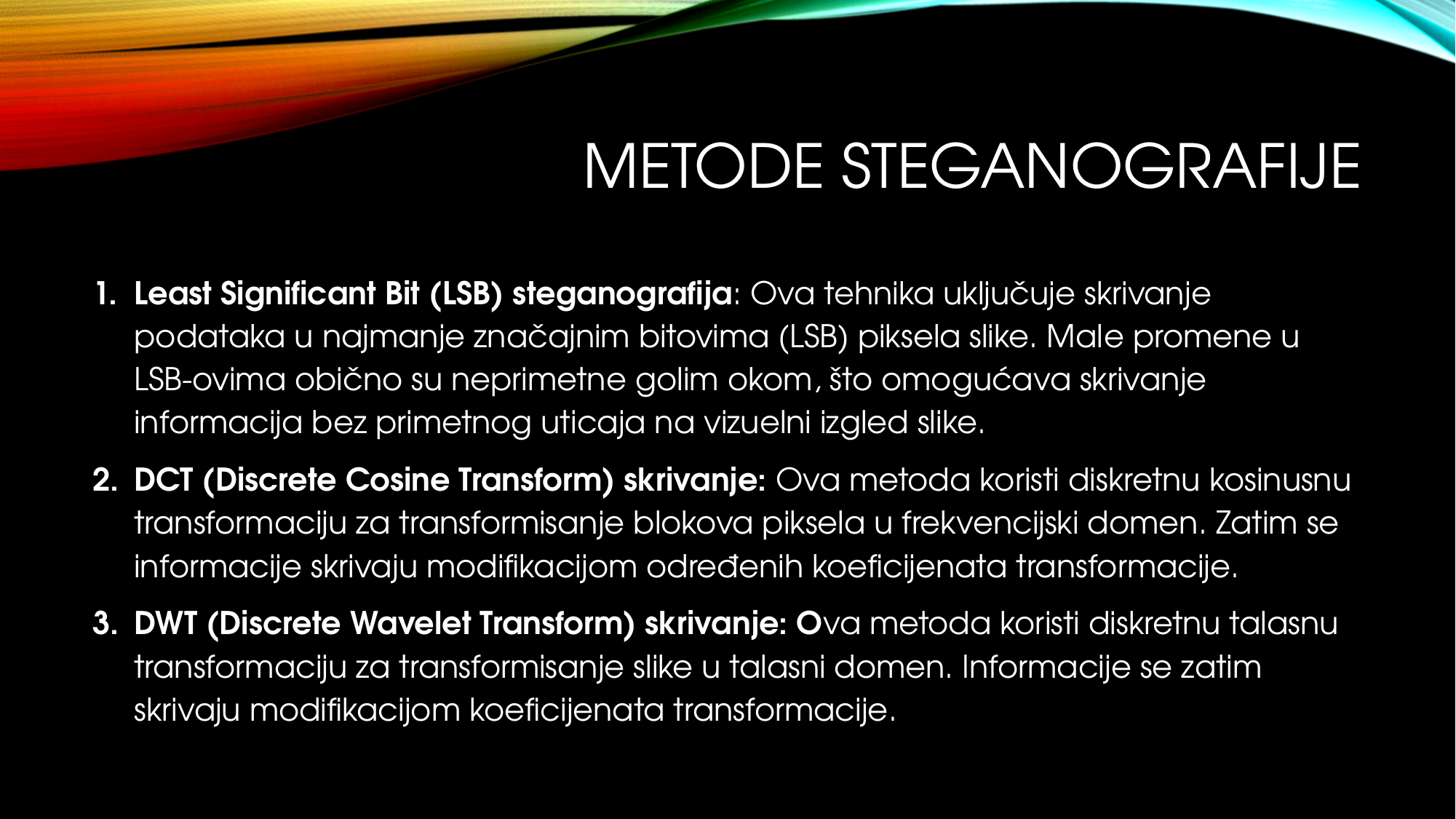

# Metode steganografije
Least Significant Bit (LSB) steganografija: Ova tehnika uključuje skrivanje podataka u najmanje značajnim bitovima (LSB) piksela slike. Male promene u LSB-ovima obično su neprimetne golim okom, što omogućava skrivanje informacija bez primetnog uticaja na vizuelni izgled slike.
DCT (Discrete Cosine Transform) skrivanje: Ova metoda koristi diskretnu kosinusnu transformaciju za transformisanje blokova piksela u frekvencijski domen. Zatim se informacije skrivaju modifikacijom određenih koeficijenata transformacije.
DWT (Discrete Wavelet Transform) skrivanje: Ova metoda koristi diskretnu talasnu transformaciju za transformisanje slike u talasni domen. Informacije se zatim skrivaju modifikacijom koeficijenata transformacije.